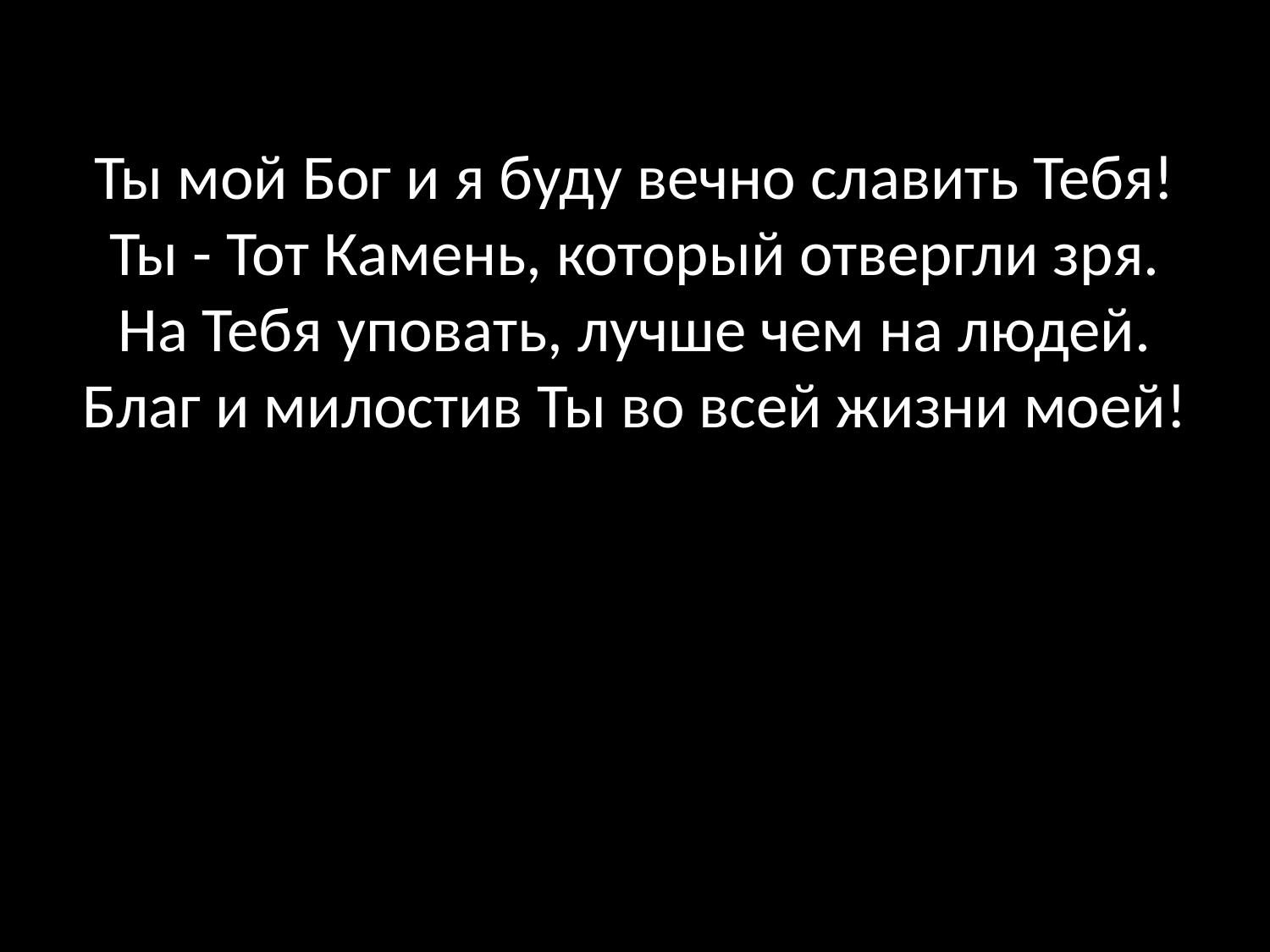

# Ты мой Бог и я буду вечно славить Тебя! Ты - Тот Камень, который отвергли зря. На Тебя уповать, лучше чем на людей. Благ и милостив Ты во всей жизни моей!